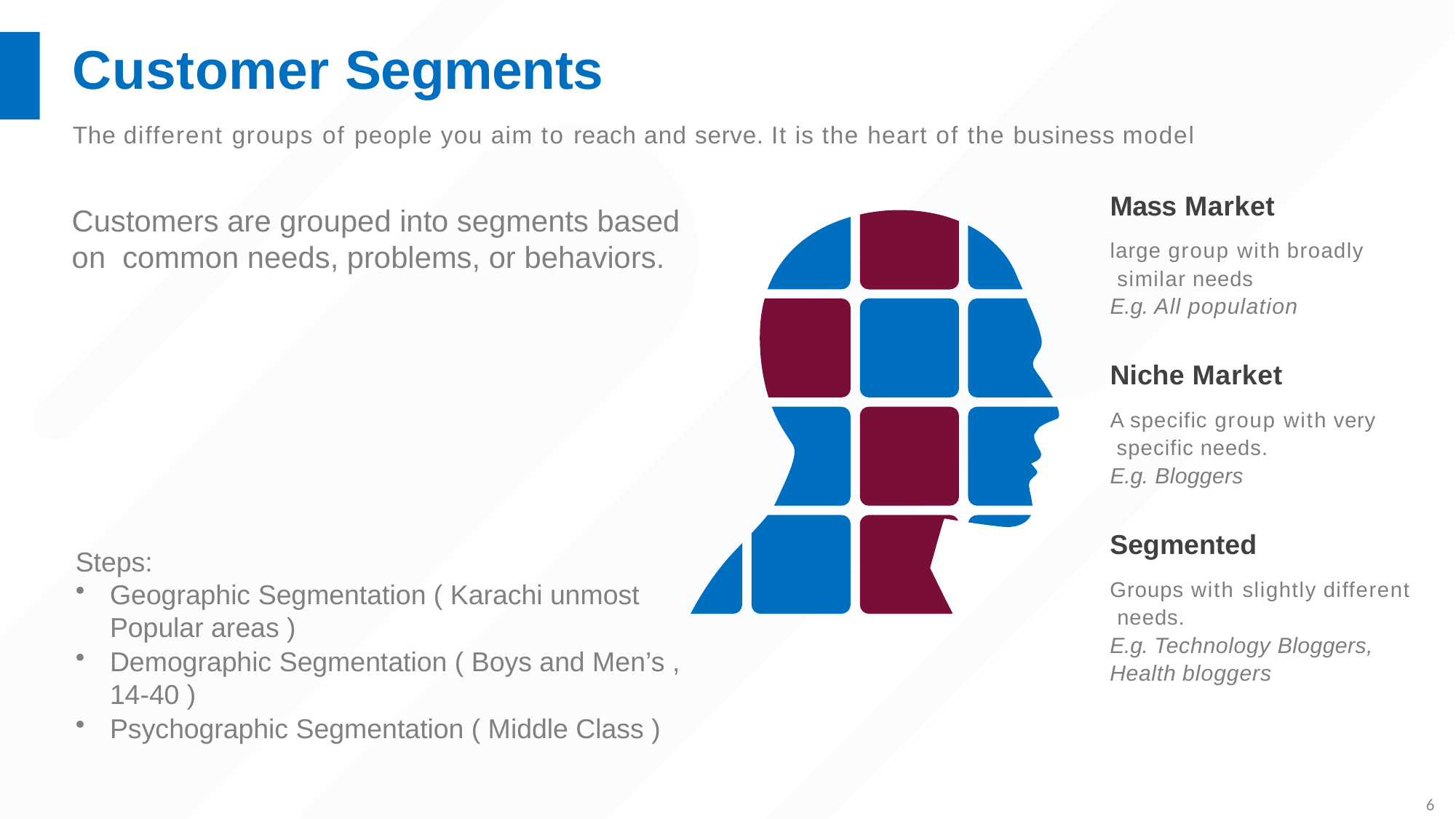

# Customer Segments
The different groups of people you aim to reach and serve. It is the heart of the business model
Mass Market
large group with broadly  similar needs
E.g. All population
Customers are grouped into segments based on  common needs, problems, or behaviors.

Niche Market
A specific group with very  specific needs.
E.g. Bloggers

Segmented
Groups with slightly different  needs.
E.g. Technology Bloggers,
Health bloggers

Steps:
Geographic Segmentation ( Karachi unmost Popular areas )
Demographic Segmentation ( Boys and Men’s , 14-40 )
Psychographic Segmentation ( Middle Class )

6